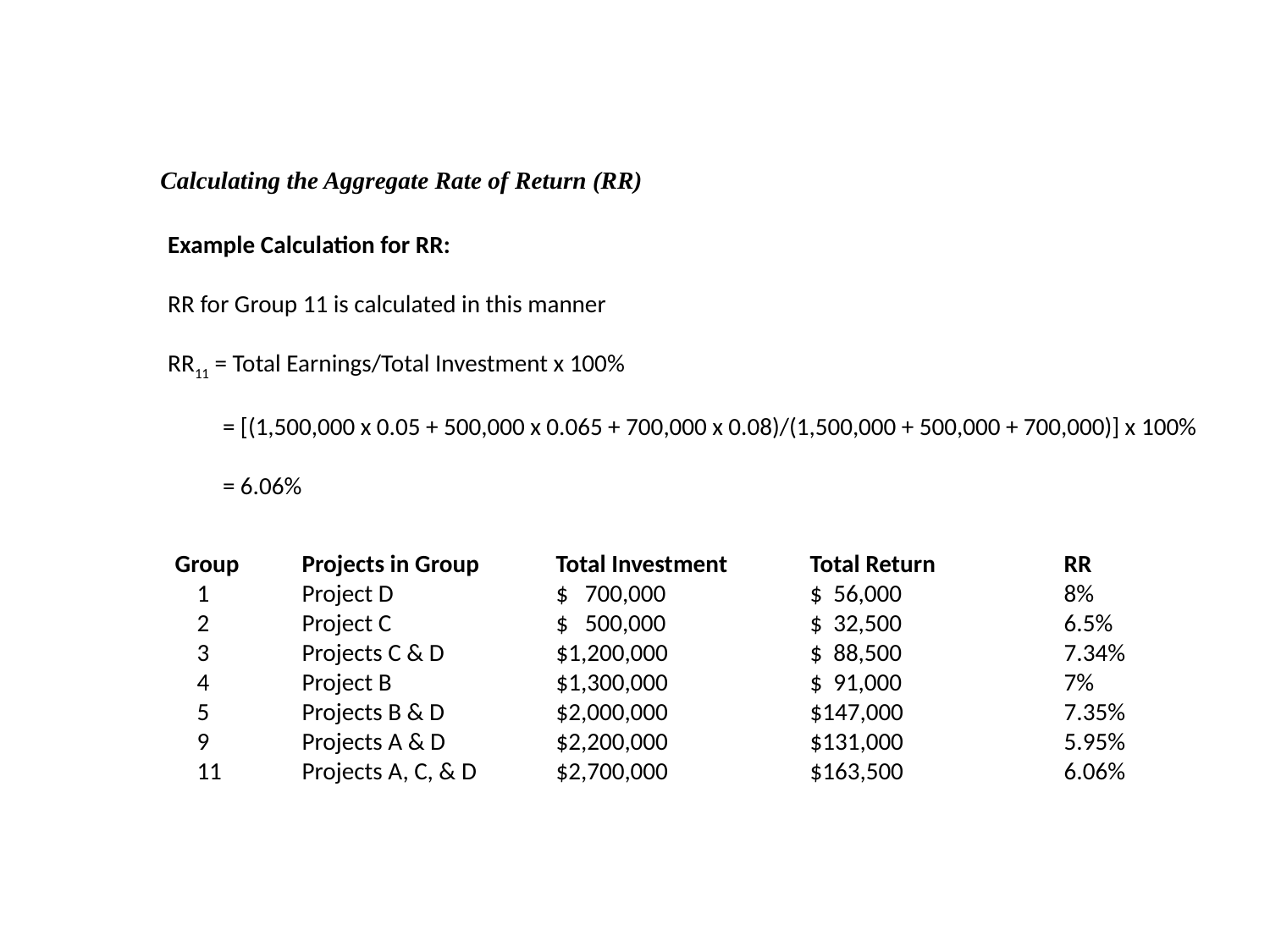

Calculating the Aggregate Rate of Return (RR)
Example Calculation for RR:

RR for Group 11 is calculated in this manner

RR11 = Total Earnings/Total Investment x 100%

          = [(1,500,000 x 0.05 + 500,000 x 0.065 + 700,000 x 0.08)/(1,500,000 + 500,000 + 700,000)] x 100%

          = 6.06%
Group	Projects in Group	Total Investment	Total Return		RR
    1	Project D		$   700,000		$  56,000		8%
    2	Project C		$   500,000		$  32,500		6.5%
    3	Projects C & D	$1,200,000		$  88,500		7.34%
    4	Project B		$1,300,000		$  91,000		7%
    5	Projects B & D	$2,000,000		$147,000		7.35%
    9	Projects A & D	$2,200,000		$131,000		5.95%
    11	Projects A, C, & D	$2,700,000		$163,500		6.06%